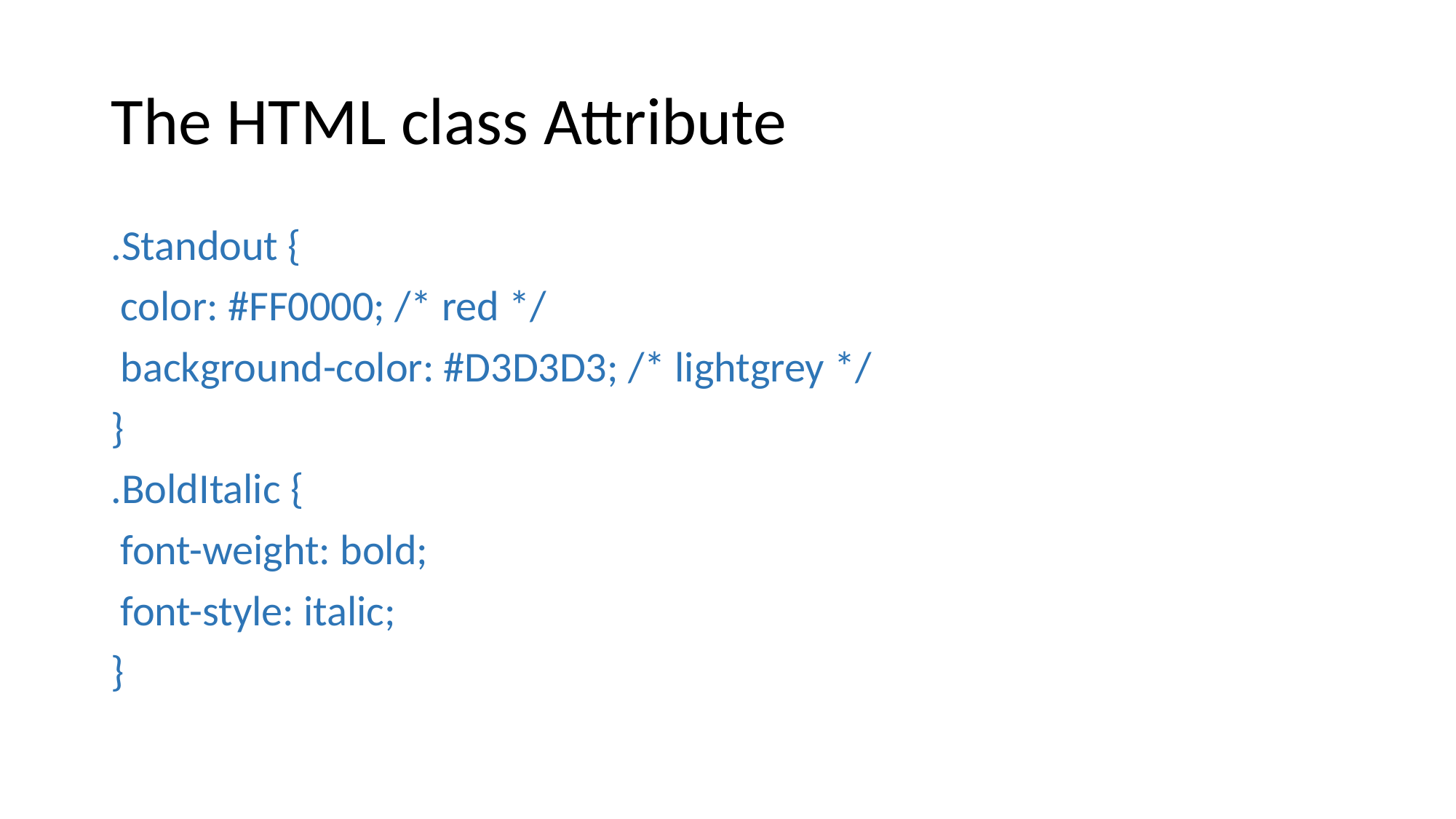

# The HTML class Attribute
.Standout {
 color: #FF0000; /* red */
 background-color: #D3D3D3; /* lightgrey */
}
.BoldItalic {
 font-weight: bold;
 font-style: italic;
}